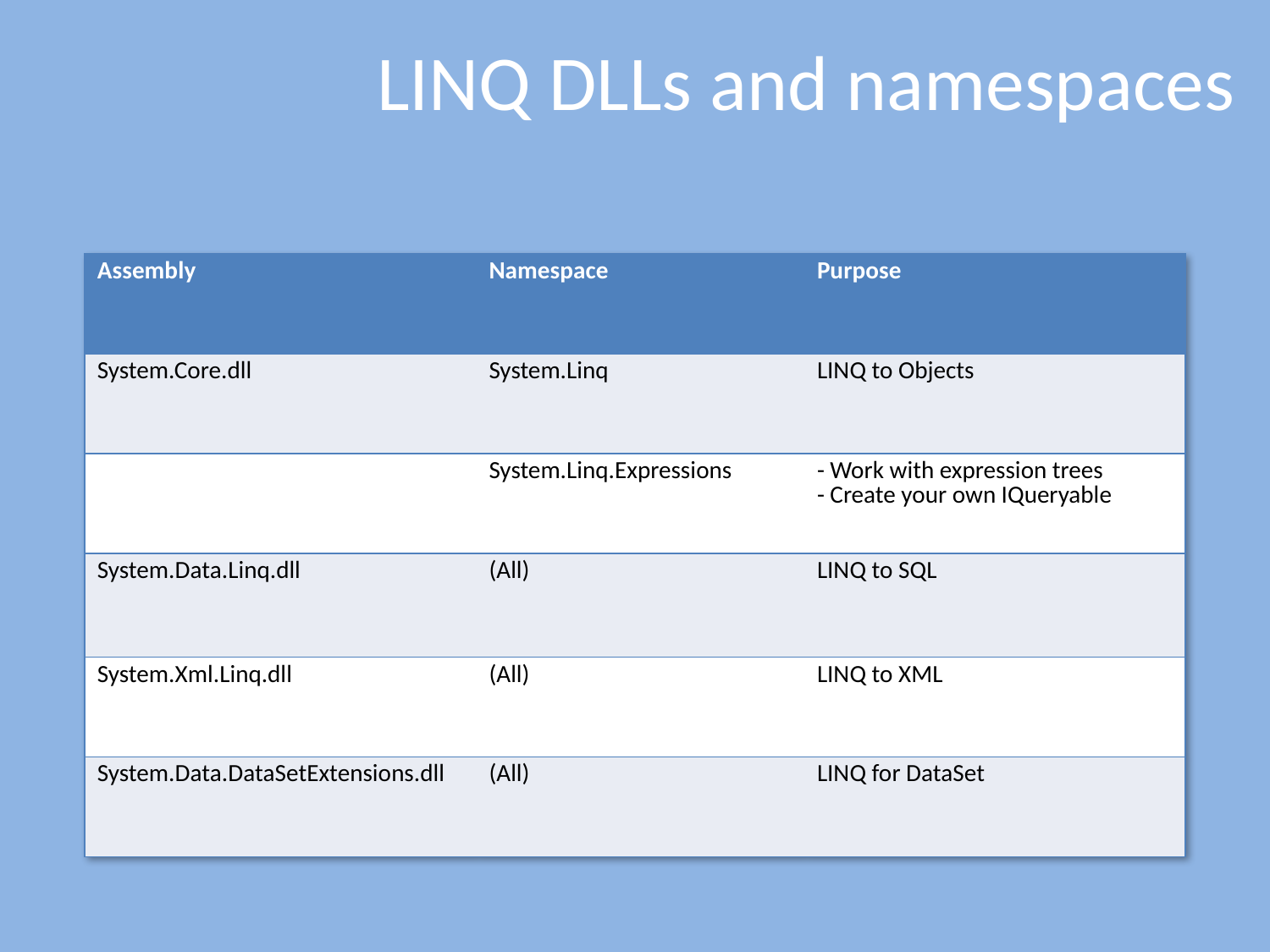

# LINQ DLLs and namespaces
| Assembly | Namespace | Purpose |
| --- | --- | --- |
| System.Core.dll | System.Linq | LINQ to Objects |
|  | System.Linq.Expressions | - Work with expression trees - Create your own IQueryable |
| System.Data.Linq.dll | (All) | LINQ to SQL |
| System.Xml.Linq.dll | (All) | LINQ to XML |
| System.Data.DataSetExtensions.dll | (All) | LINQ for DataSet |